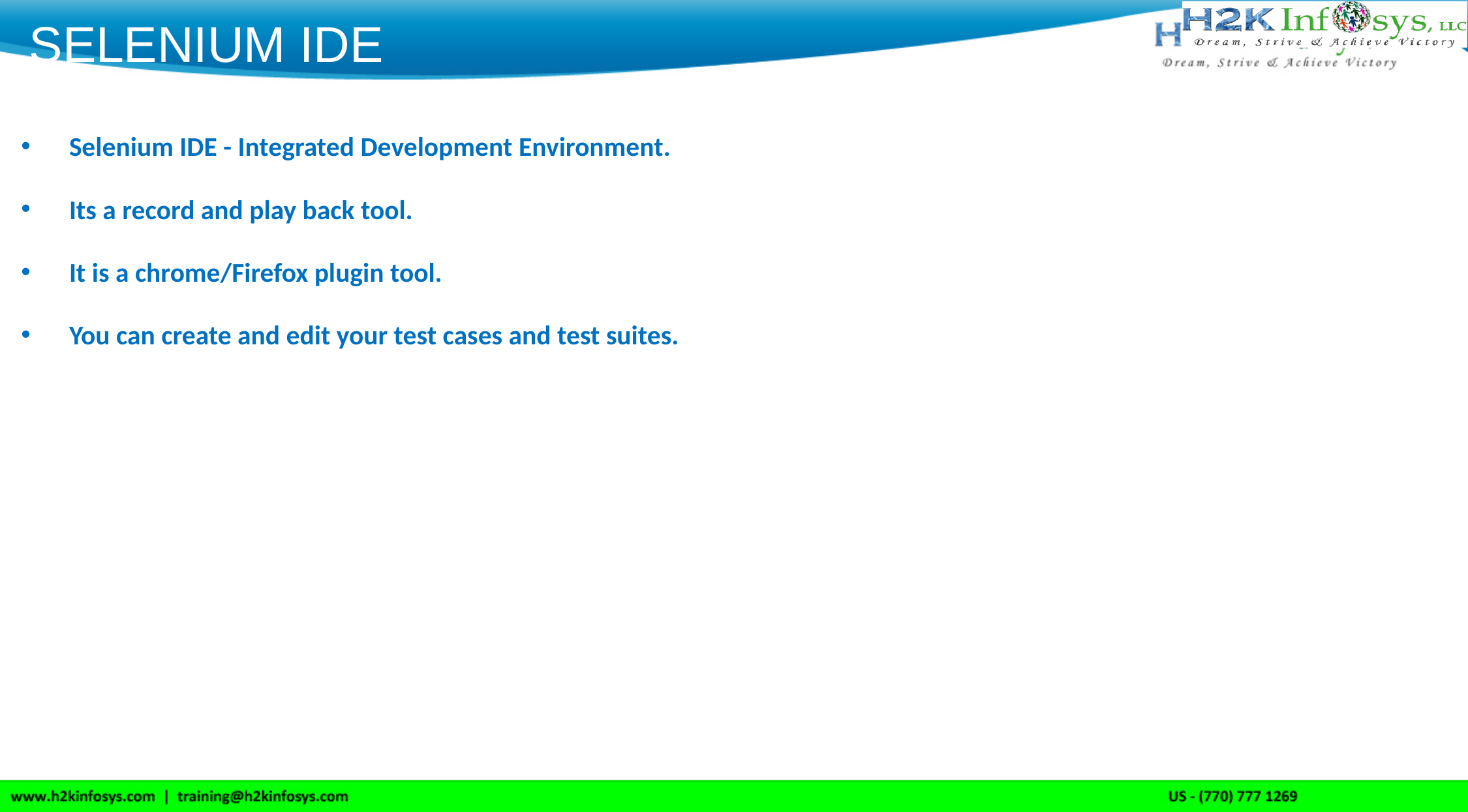

# Selenium IDE
Selenium IDE - Integrated Development Environment.
Its a record and play back tool.
It is a chrome/Firefox plugin tool.
You can create and edit your test cases and test suites.